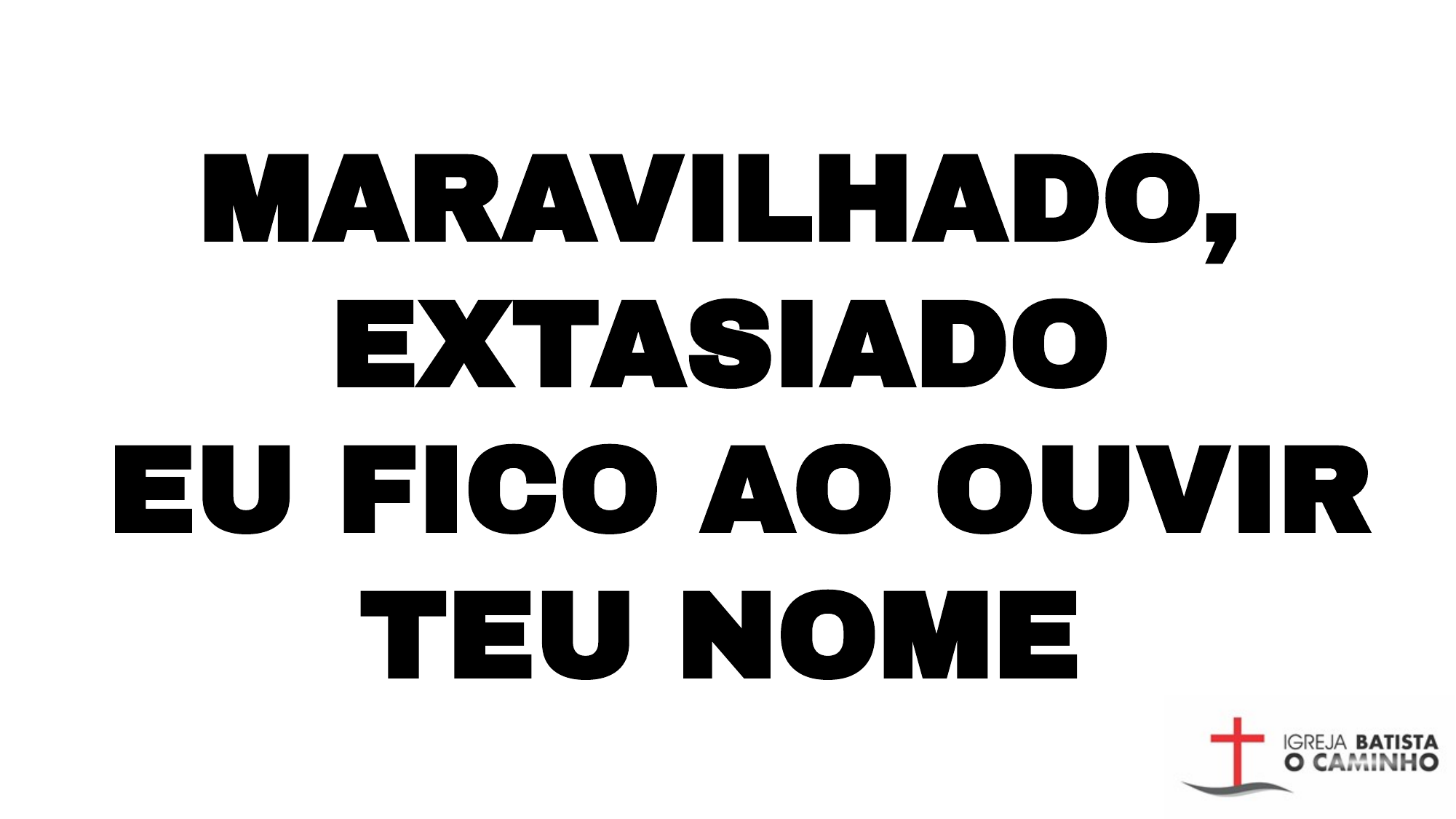

# Maravilhado, extasiado Eu fico ao ouvir Teu nome